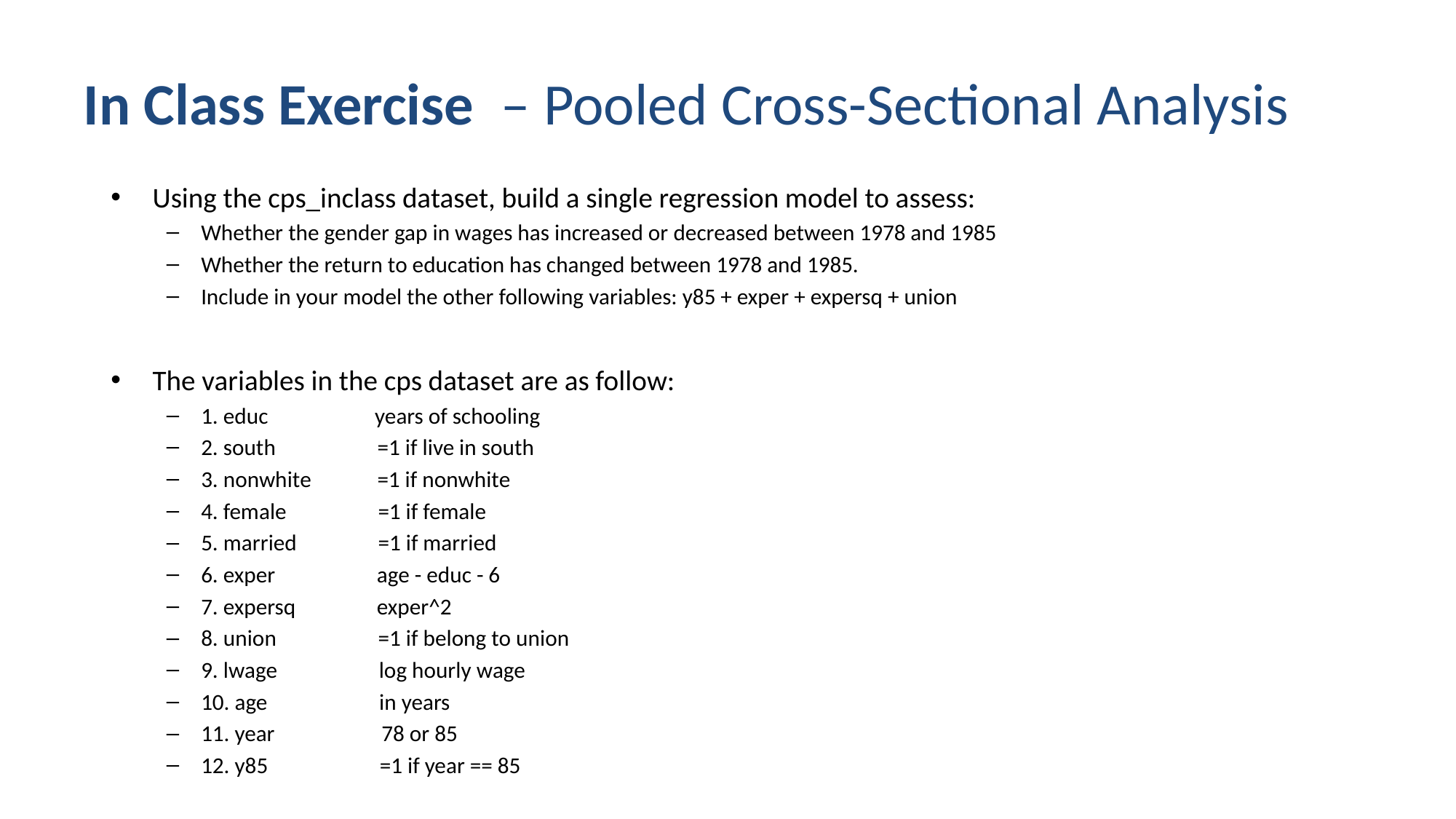

# In Class Exercise  – Pooled Cross-Sectional Analysis
Using the cps_inclass dataset, build a single regression model to assess:
Whether the gender gap in wages has increased or decreased between 1978 and 1985
Whether the return to education has changed between 1978 and 1985.
Include in your model the other following variables: y85 + exper + expersq + union

The variables in the cps dataset are as follow:
1. educ                     years of schooling
2. south                    =1 if live in south
3. nonwhite             =1 if nonwhite
4. female                  =1 if female
5. married                =1 if married
6. exper                    age - educ - 6
7. expersq                exper^2
8. union                    =1 if belong to union
9. lwage                    log hourly wage
10. age                      in years
11. year                     78 or 85
12. y85                      =1 if year == 85